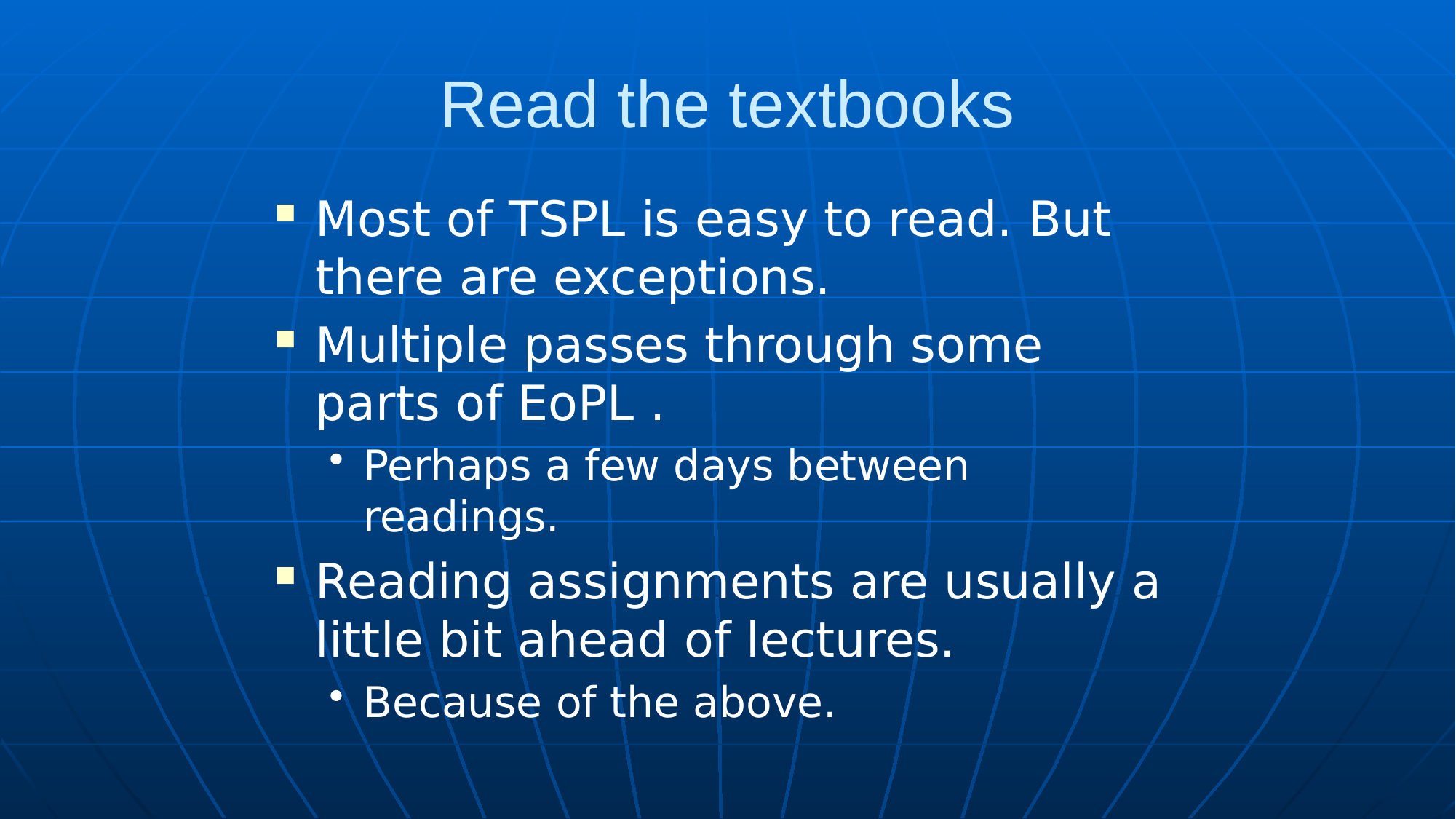

# Read the textbooks
Most of TSPL is easy to read. But there are exceptions.
Multiple passes through some parts of EoPL .
Perhaps a few days between readings.
Reading assignments are usually a little bit ahead of lectures.
Because of the above.